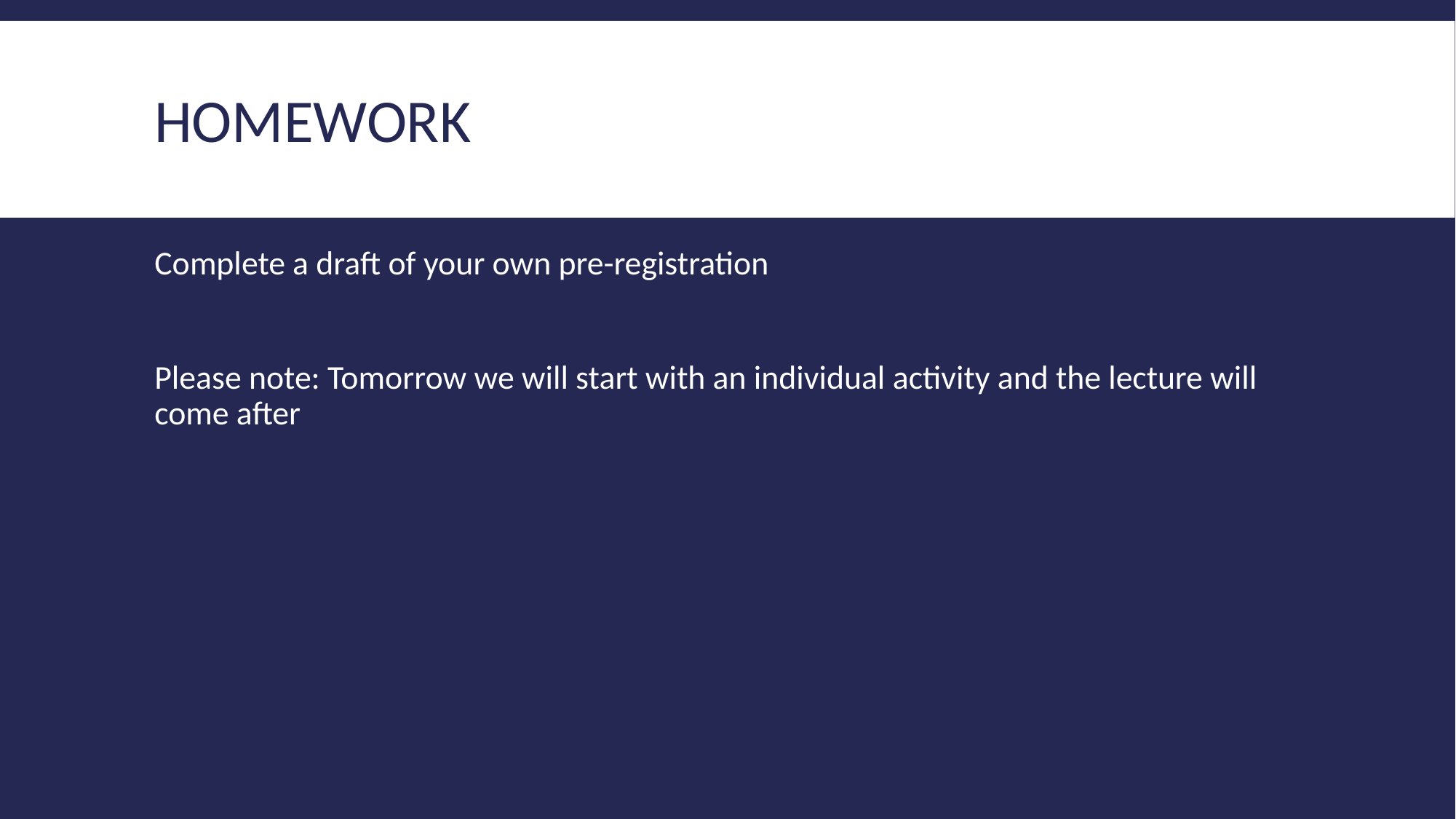

# Homework
Complete a draft of your own pre-registration

Please note: Tomorrow we will start with an individual activity and the lecture will come after